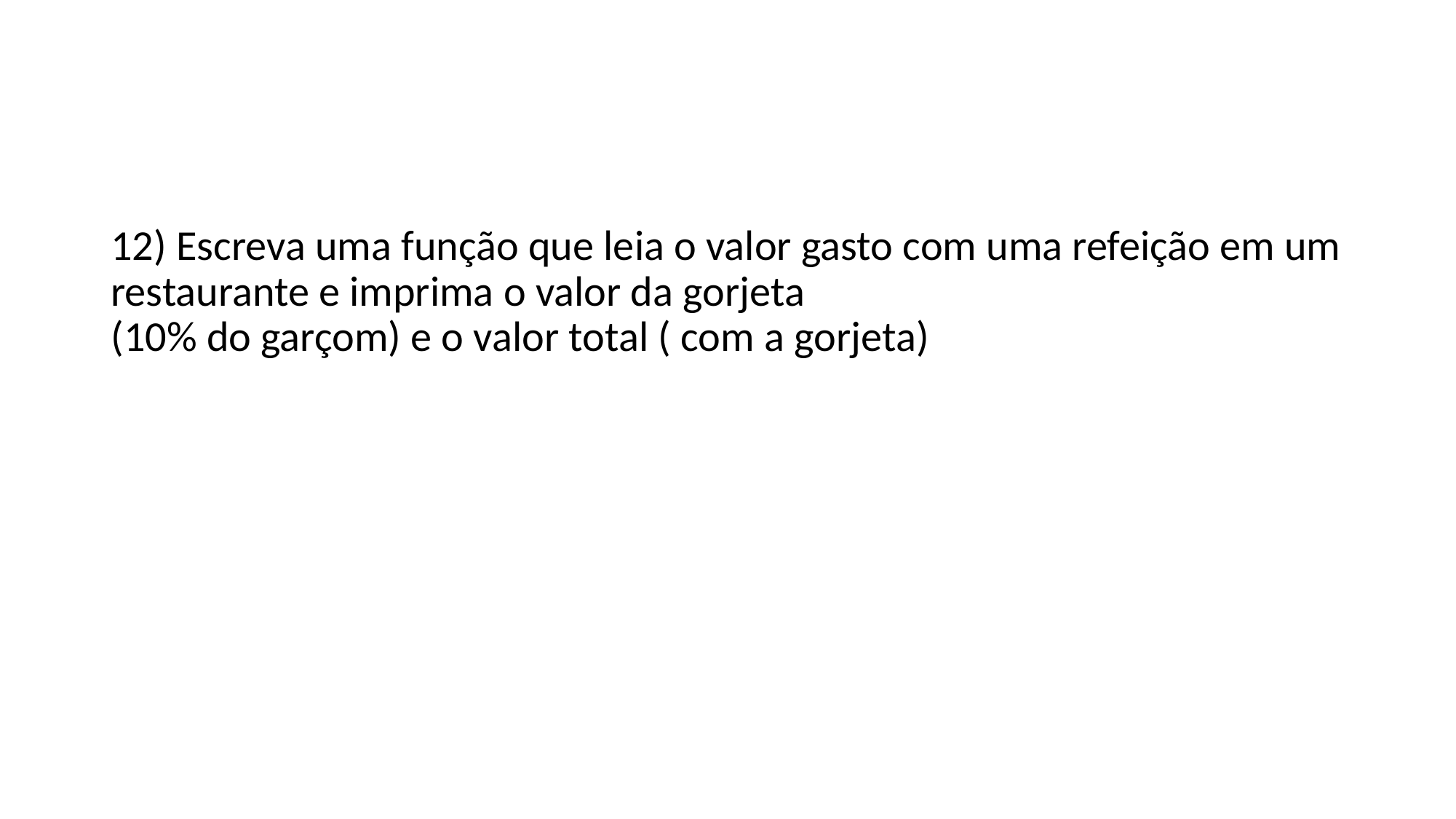

#
12) Escreva uma função que leia o valor gasto com uma refeição em um restaurante e imprima o valor da gorjeta
(10% do garçom) e o valor total ( com a gorjeta)